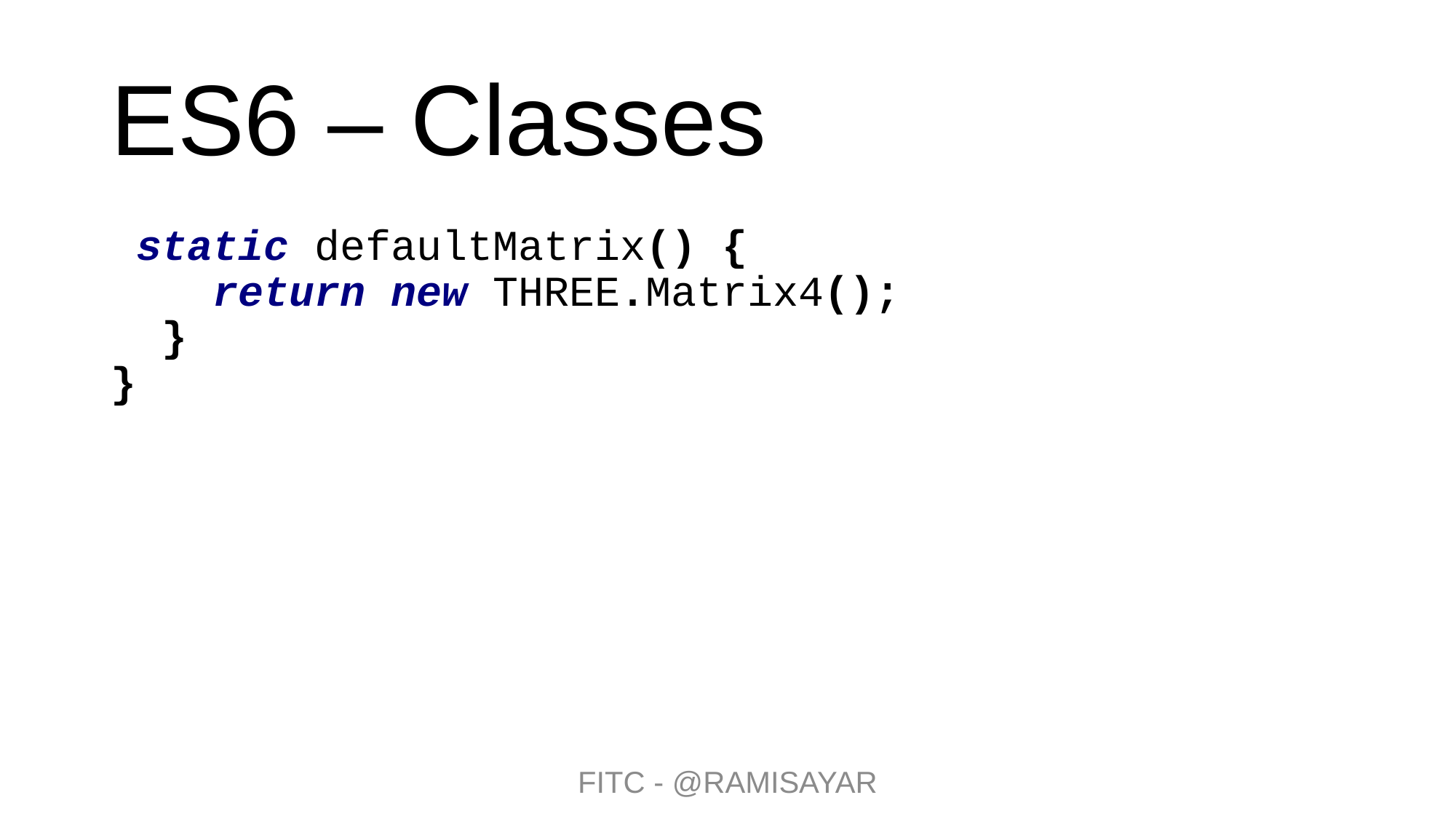

# ES6 – Classes
 static defaultMatrix() {
    return new THREE.Matrix4();
  }
}
FITC - @RAMISAYAR